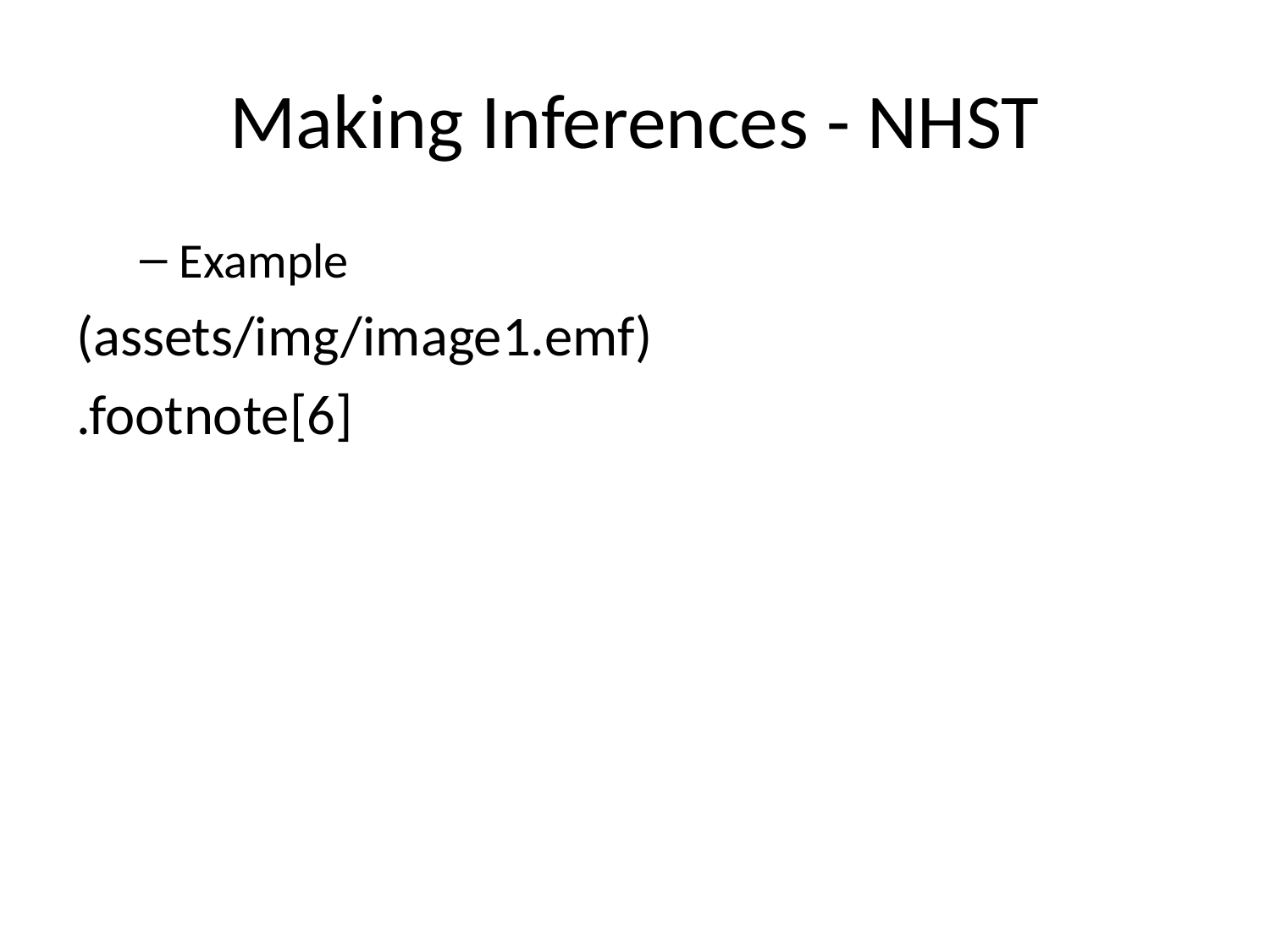

# Making Inferences - NHST
Example
(assets/img/image1.emf)
.footnote[6]